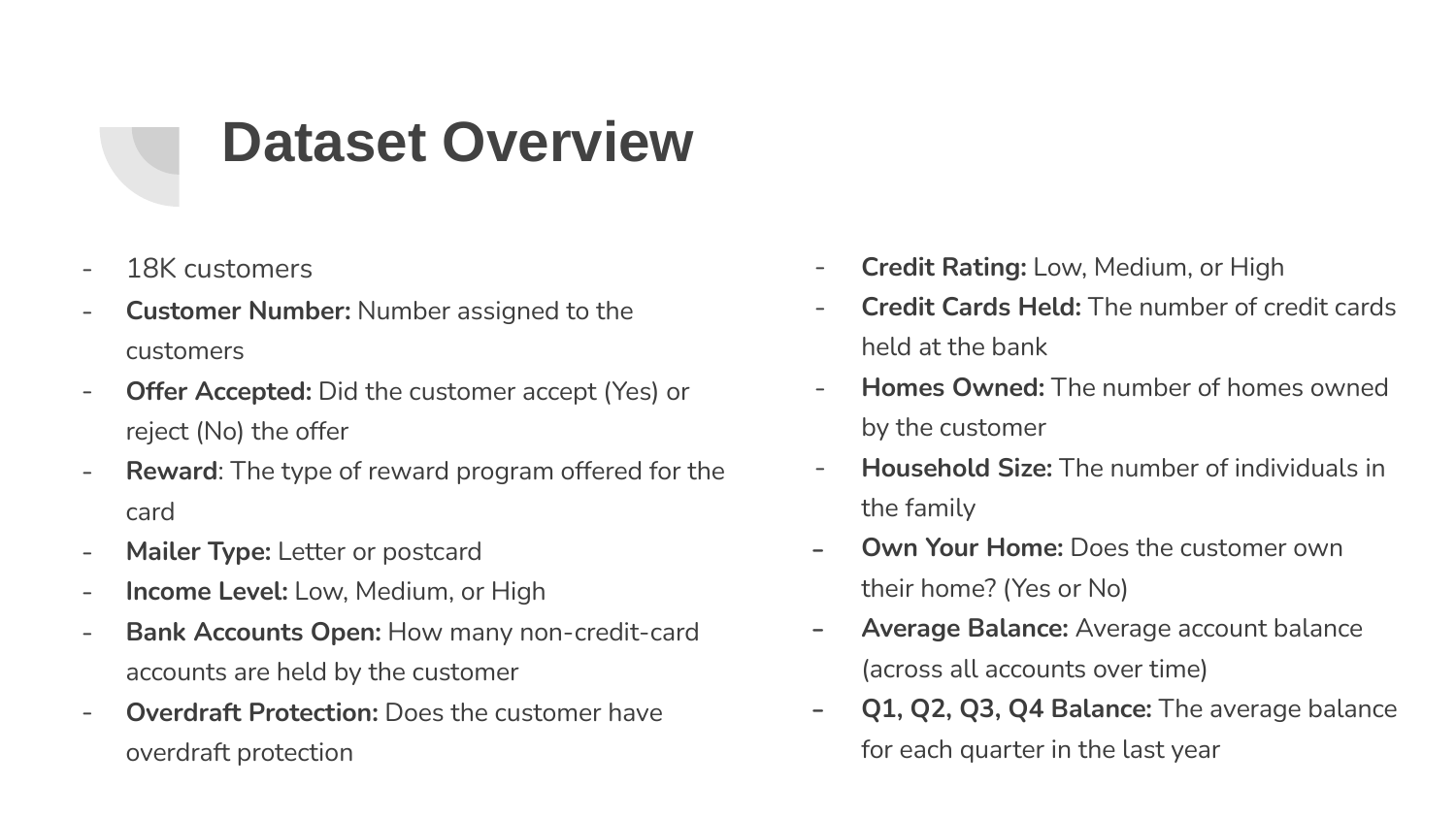

# Dataset Overview
18K customers
Customer Number: Number assigned to the customers
Offer Accepted: Did the customer accept (Yes) or reject (No) the offer
Reward: The type of reward program offered for the card
Mailer Type: Letter or postcard
Income Level: Low, Medium, or High
Bank Accounts Open: How many non-credit-card accounts are held by the customer
Overdraft Protection: Does the customer have overdraft protection
Credit Rating: Low, Medium, or High
Credit Cards Held: The number of credit cards held at the bank
Homes Owned: The number of homes owned by the customer
Household Size: The number of individuals in the family
Own Your Home: Does the customer own their home? (Yes or No)
Average Balance: Average account balance (across all accounts over time)
Q1, Q2, Q3, Q4 Balance: The average balance for each quarter in the last year